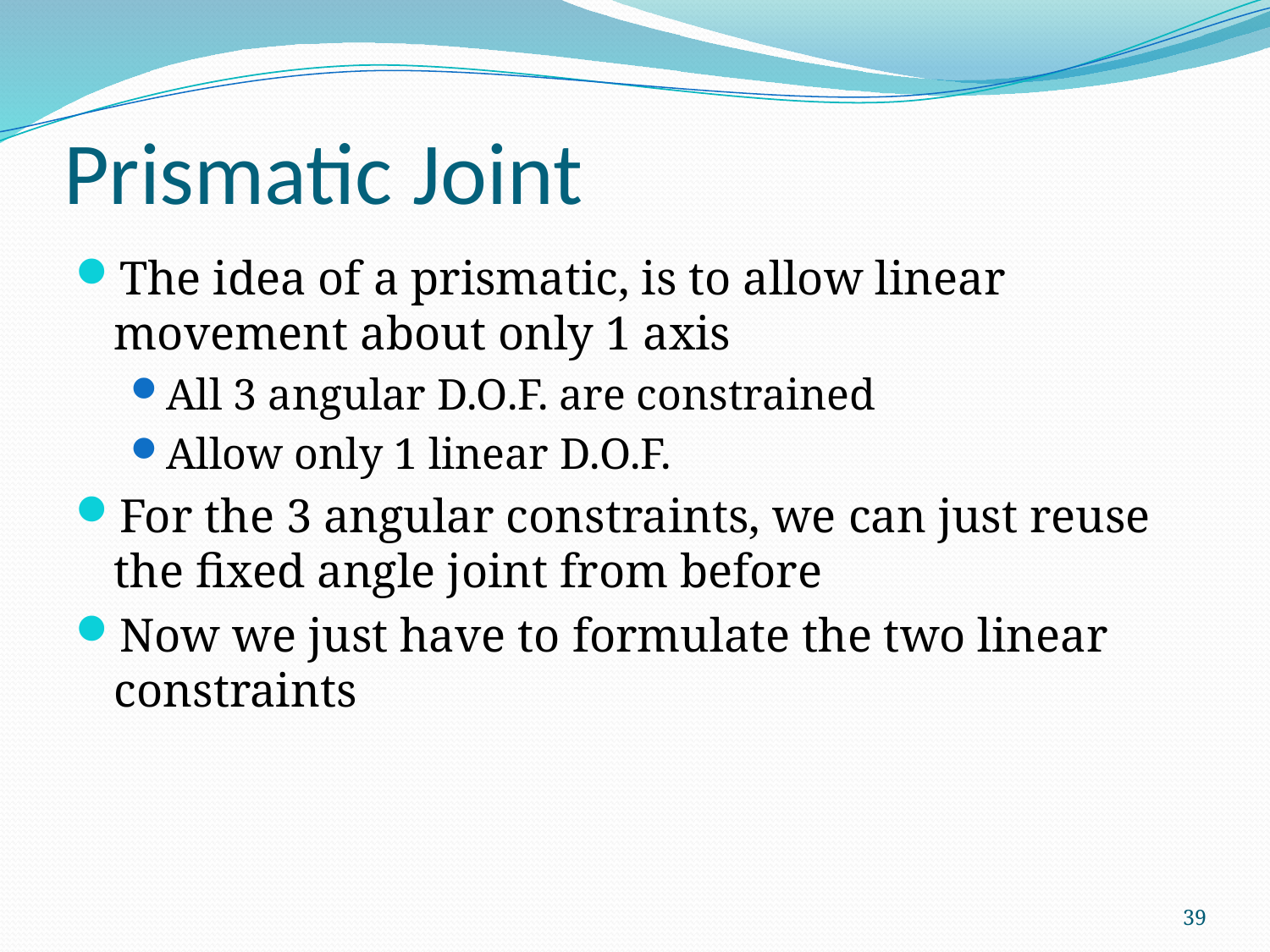

# Prismatic Joint
The idea of a prismatic, is to allow linear movement about only 1 axis
All 3 angular D.O.F. are constrained
Allow only 1 linear D.O.F.
For the 3 angular constraints, we can just reuse the fixed angle joint from before
Now we just have to formulate the two linear constraints
39